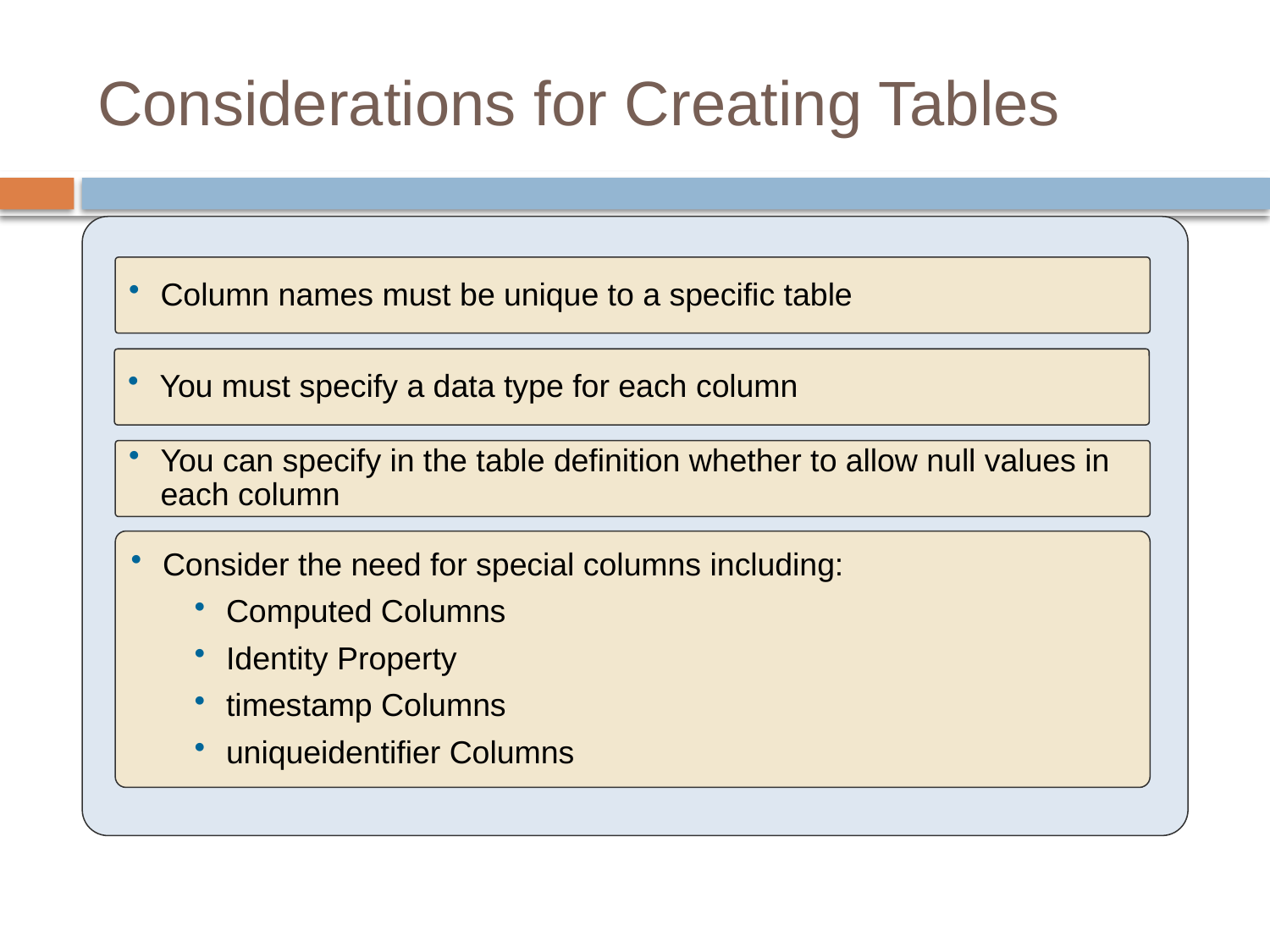

# Considerations for Creating Tables

Column names must be unique to a specific table
You must specify a data type for each column
You can specify in the table definition whether to allow null values in each column
Consider the need for special columns including:
Computed Columns
Identity Property
timestamp Columns
uniqueidentifier Columns